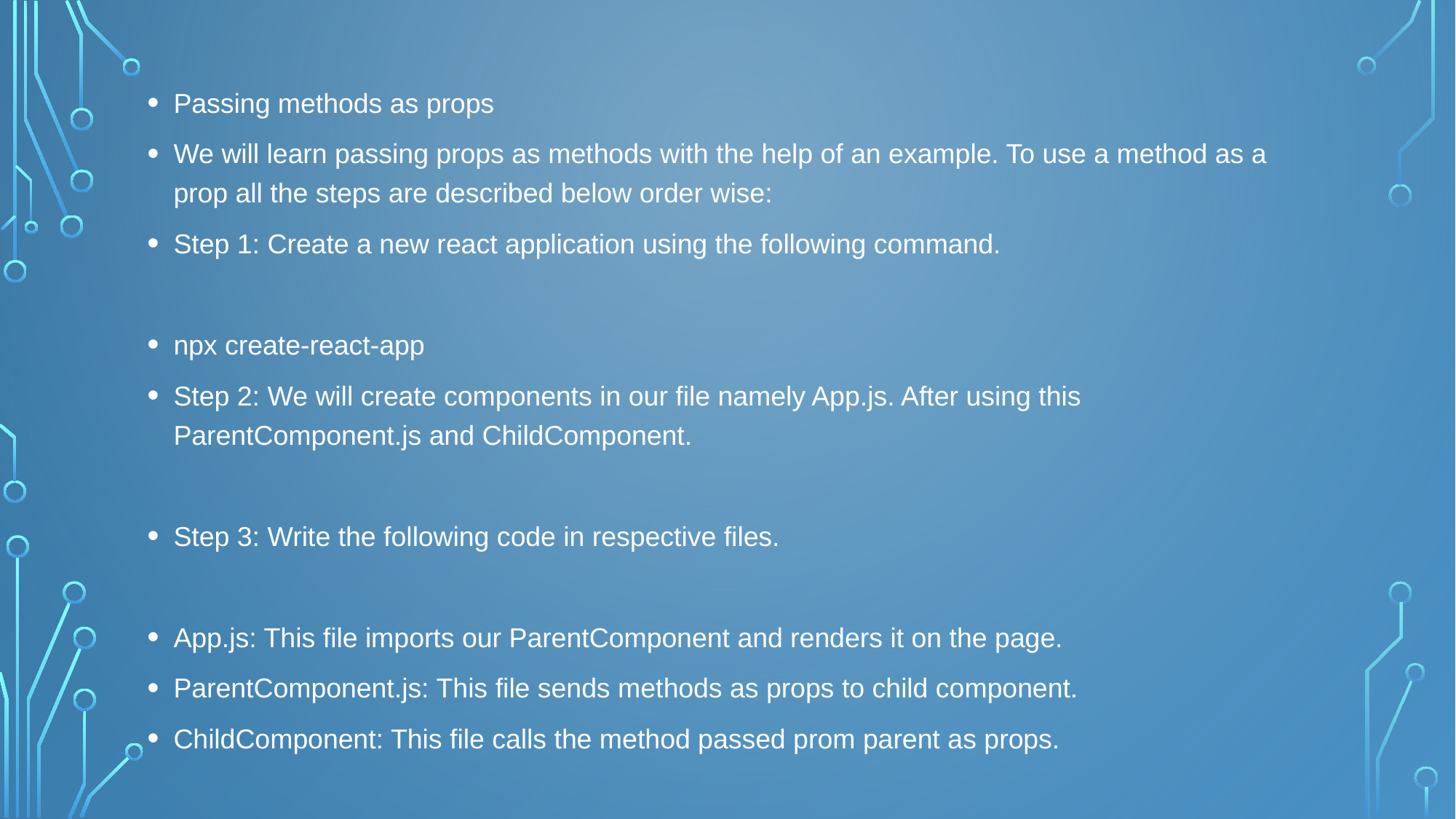

Passing methods as props
We will learn passing props as methods with the help of an example. To use a method as a prop all the steps are described below order wise:
Step 1: Create a new react application using the following command.

npx create-react-app
Step 2: We will create components in our file namely App.js. After using this ParentComponent.js and ChildComponent.

Step 3: Write the following code in respective files.

App.js: This file imports our ParentComponent and renders it on the page.
ParentComponent.js: This file sends methods as props to child component.
ChildComponent: This file calls the method passed prom parent as props.
#